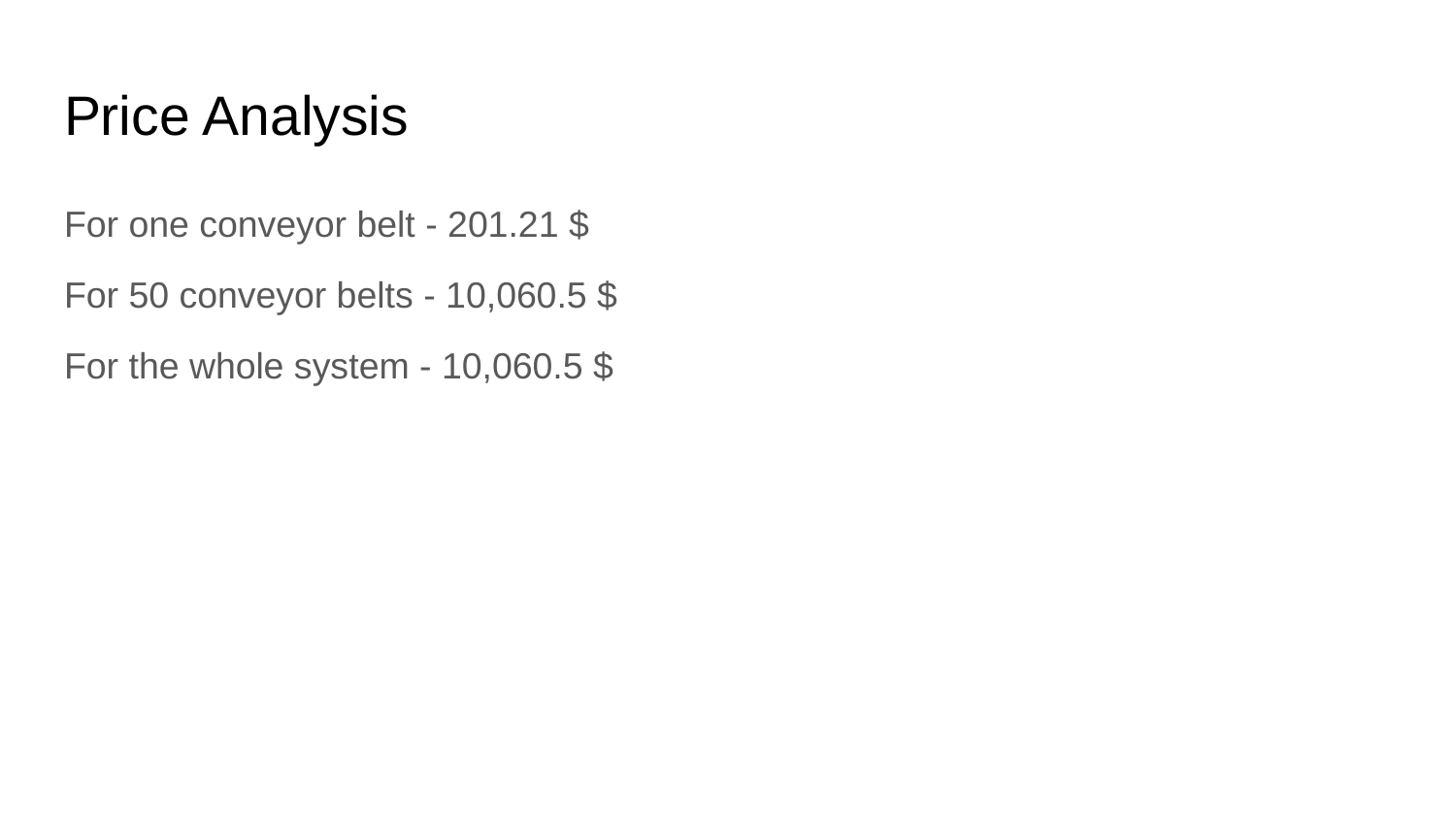

# Price Analysis
For one conveyor belt - 201.21 $
For 50 conveyor belts - 10,060.5 $
For the whole system - 10,060.5 $